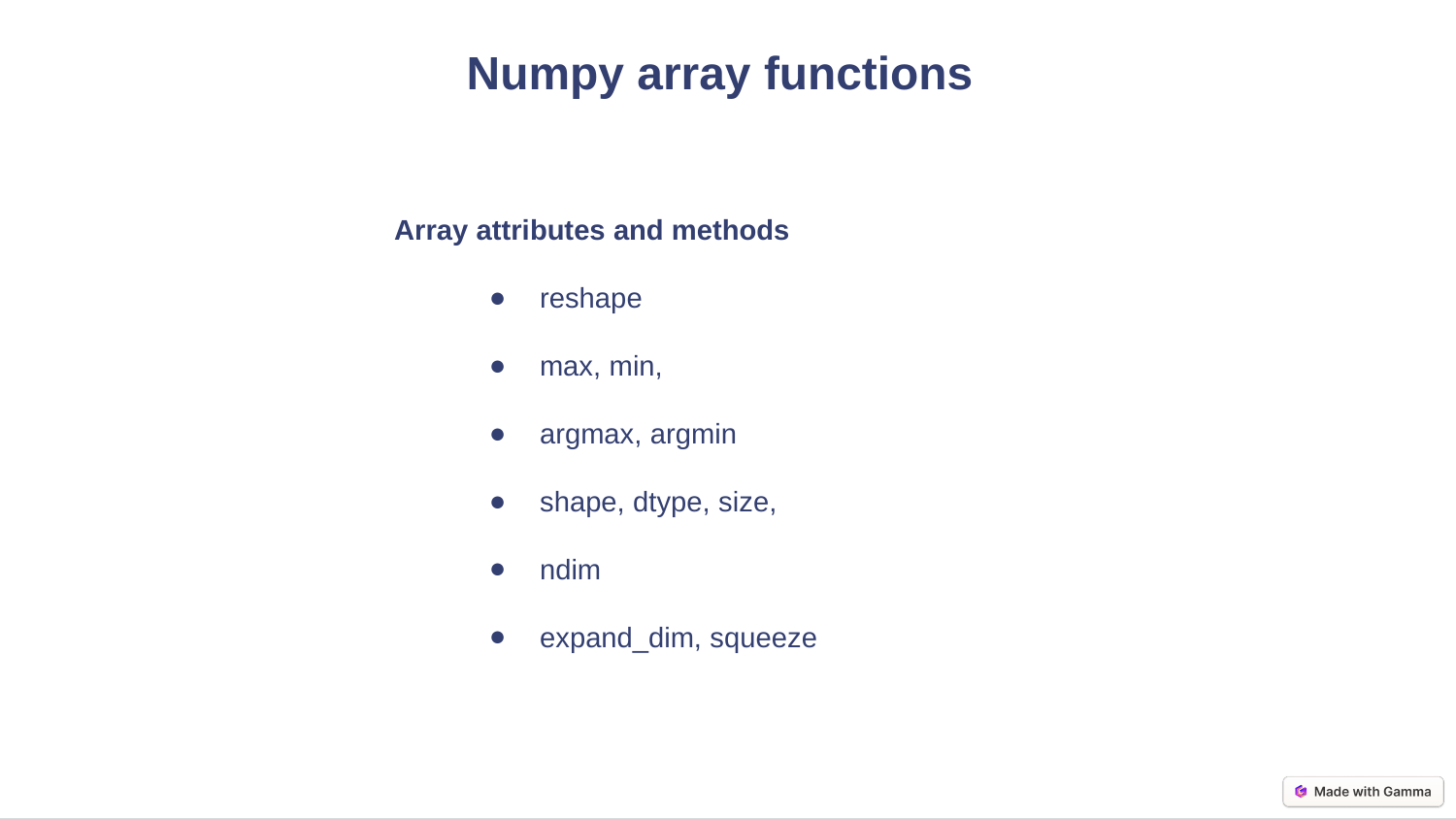

Numpy array functions
Array attributes and methods
reshape
max, min,
argmax, argmin
shape, dtype, size,
ndim
expand_dim, squeeze